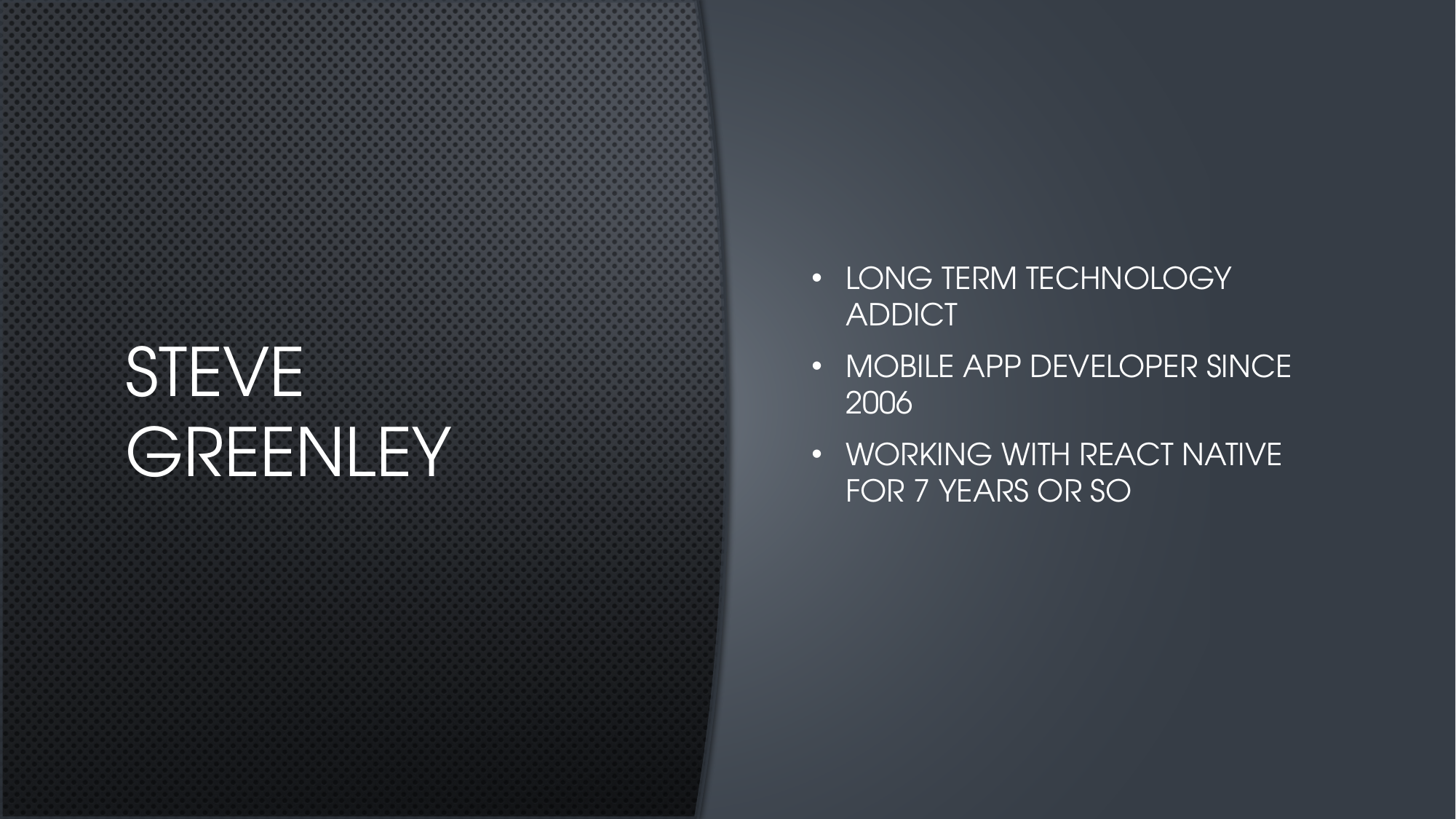

# Steve Greenley
Long term technology addict
Mobile app developer since 2006
Working with React Native for 7 years or so